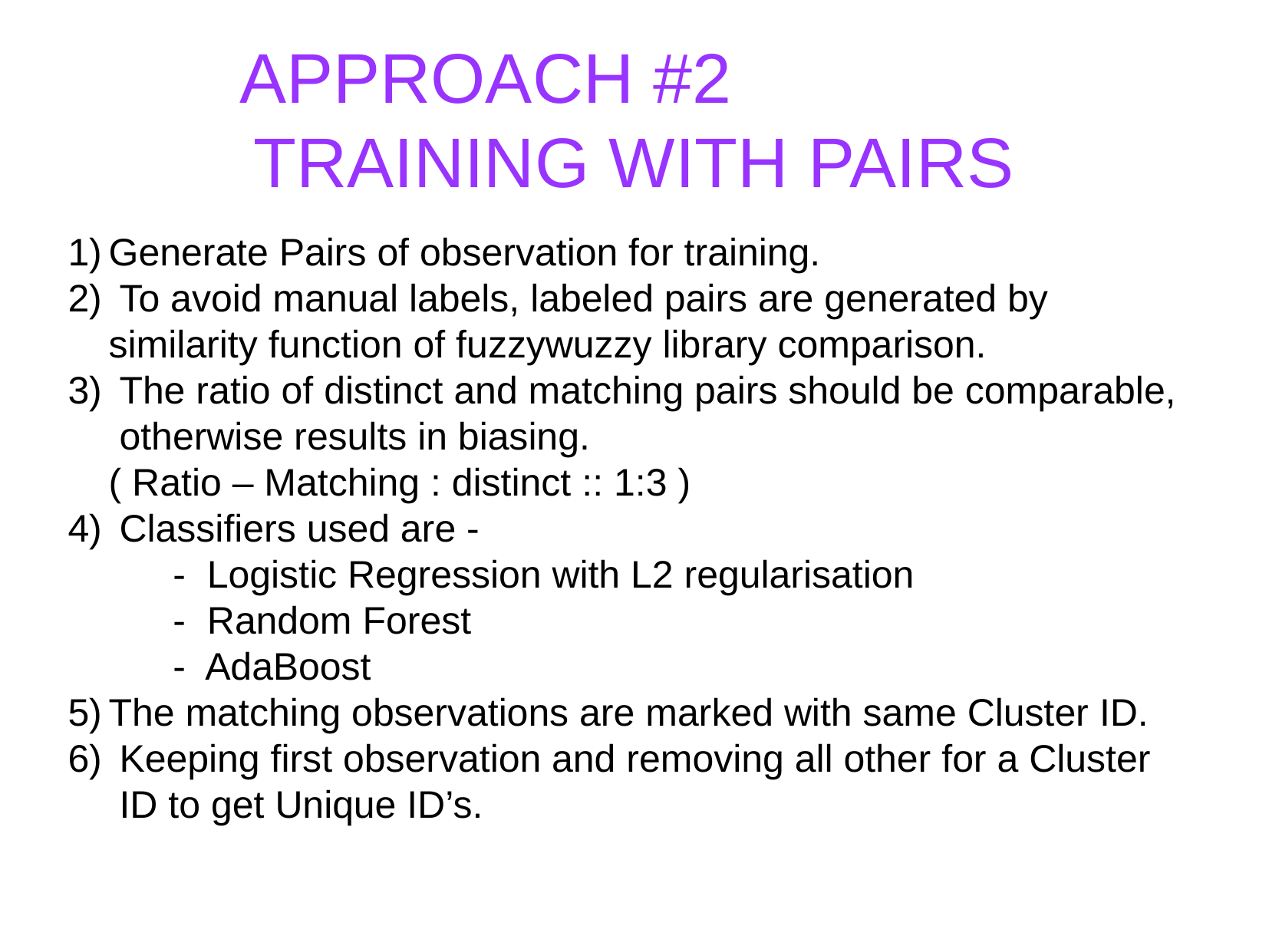

APPROACH #2
TRAINING WITH PAIRS
Generate Pairs of observation for training.
 To avoid manual labels, labeled pairs are generated by similarity function of fuzzywuzzy library comparison.
 The ratio of distinct and matching pairs should be comparable,   otherwise results in biasing.                                                      ( Ratio – Matching : distinct :: 1:3 )
 Classifiers used are -                                                                         -  Logistic Regression with L2 regularisation                                 -  Random Forest                                                                          -  AdaBoost
The matching observations are marked with same Cluster ID.
 Keeping first observation and removing all other for a Cluster      ID to get Unique ID’s.